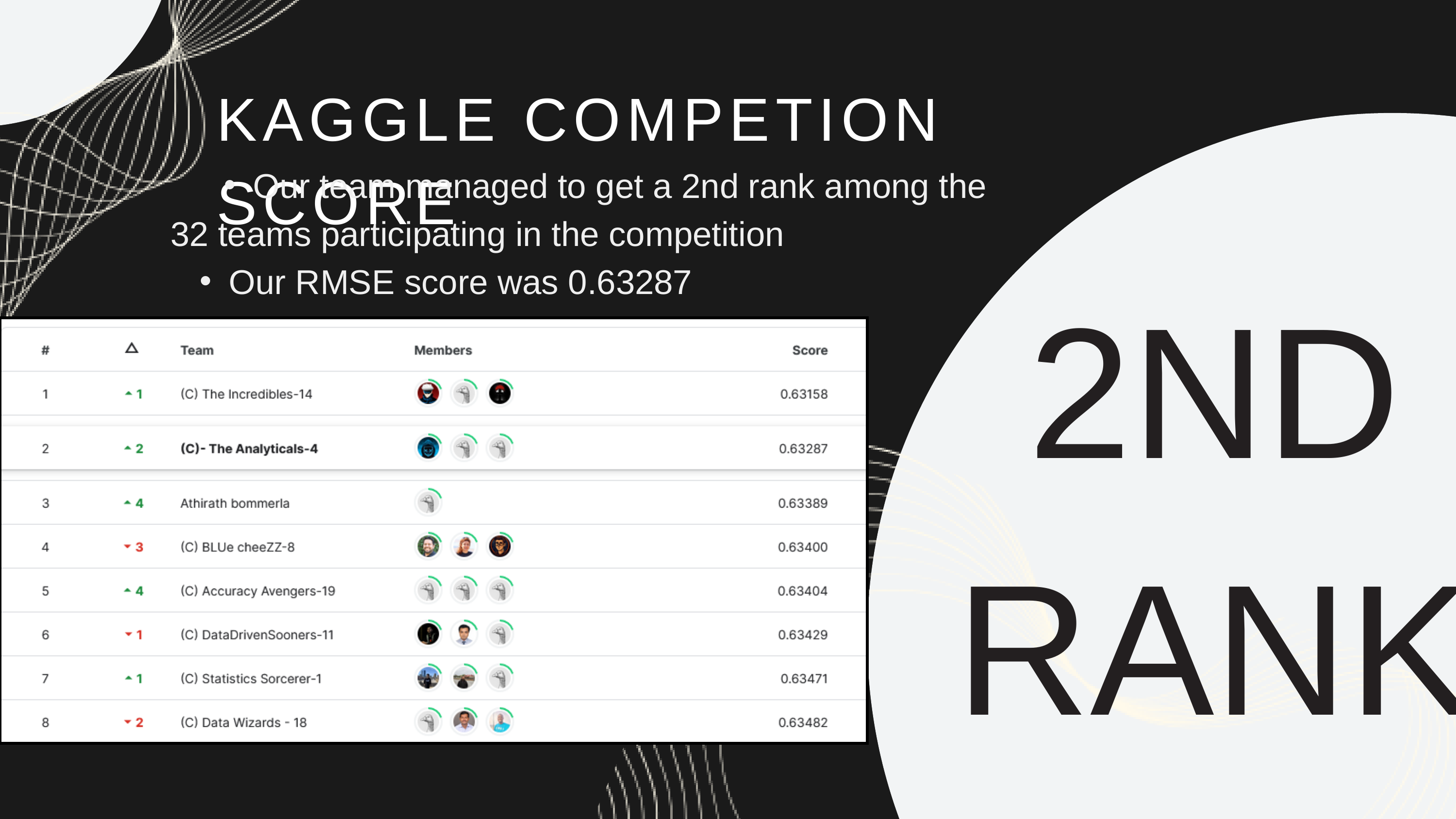

KAGGLE COMPETION SCORE

Our team managed to get a 2nd rank among the
32 teams participating in the competition
Our RMSE score was 0.63287
2ND RANK